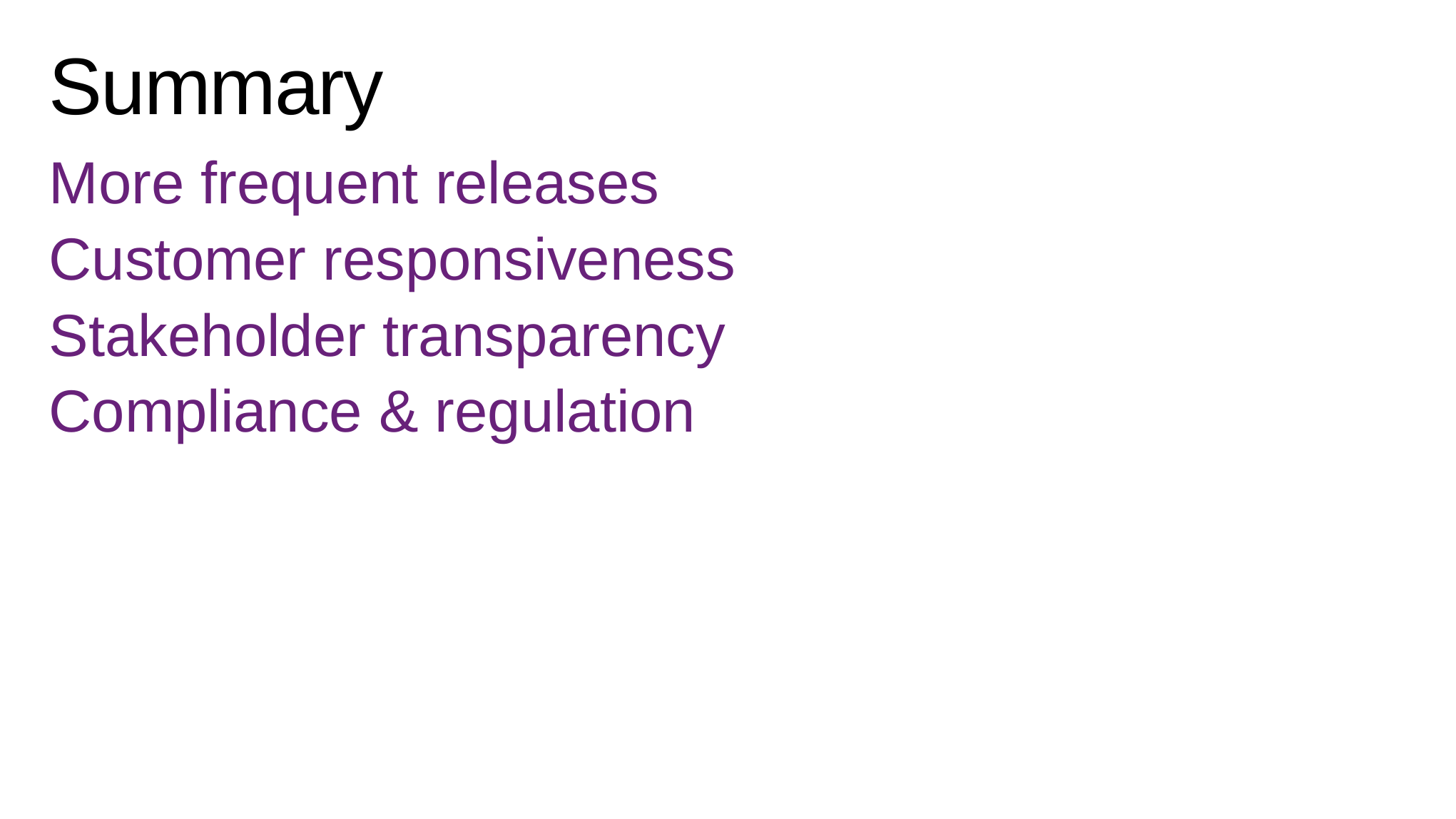

# Summary
More frequent releases
Customer responsiveness
Stakeholder transparency
Compliance & regulation